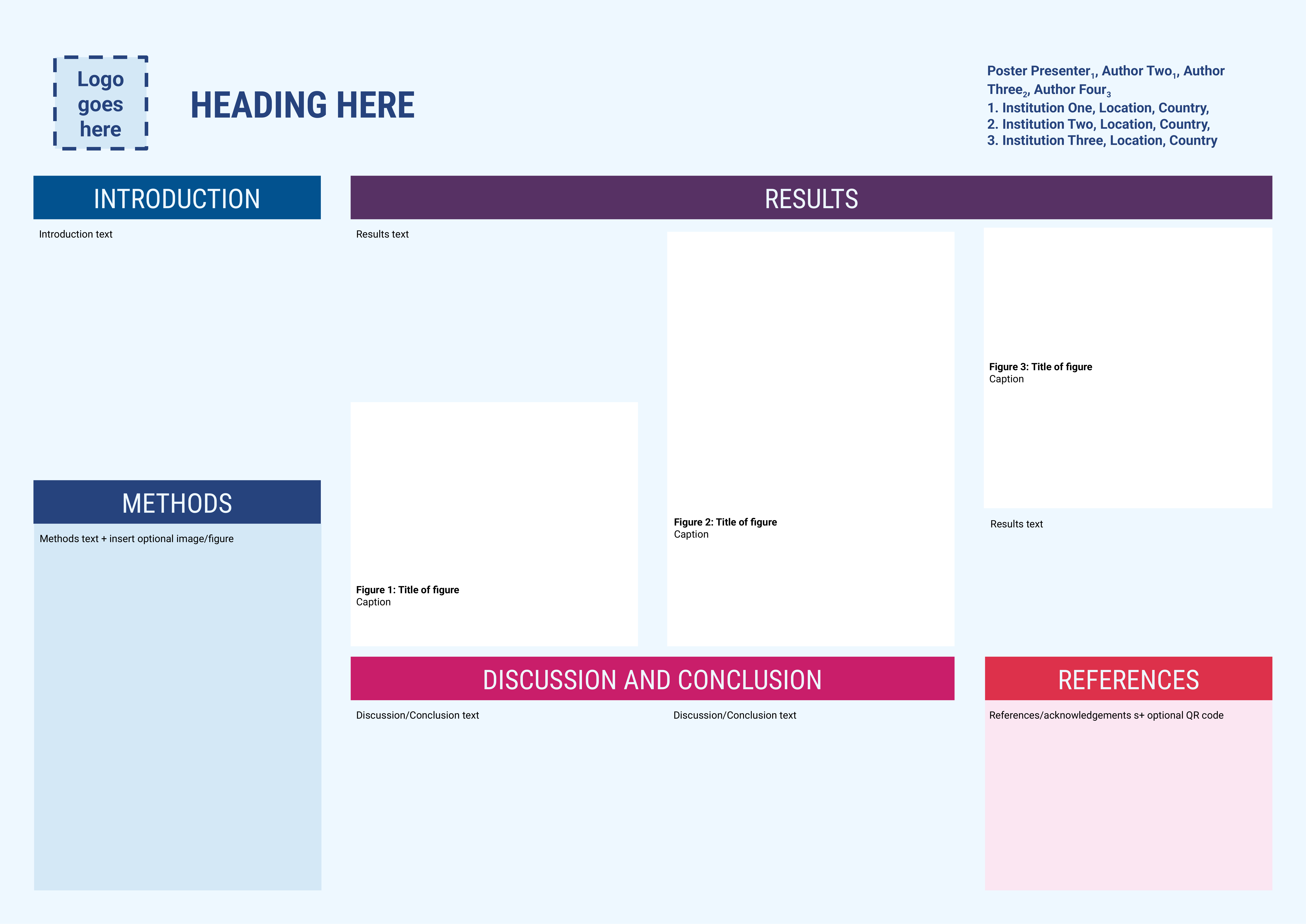

HEADING HERE

Poster Presenter1, Author Two1, Author Three2, Author Four3
1. Institution One, Location, Country,
2. Institution Two, Location, Country,
3. Institution Three, Location, Country
Logo goes here
INTRODUCTION
RESULTS
Introduction text
Results text

Figure 3: Title of figure
Caption

METHODS
Figure 2: Title of figure
Caption
Results text

Methods text + insert optional image/figure
Figure 1: Title of figure
Caption
DISCUSSION AND CONCLUSION
REFERENCES
References/acknowledgements s+ optional QR code
Discussion/Conclusion text
Discussion/Conclusion text